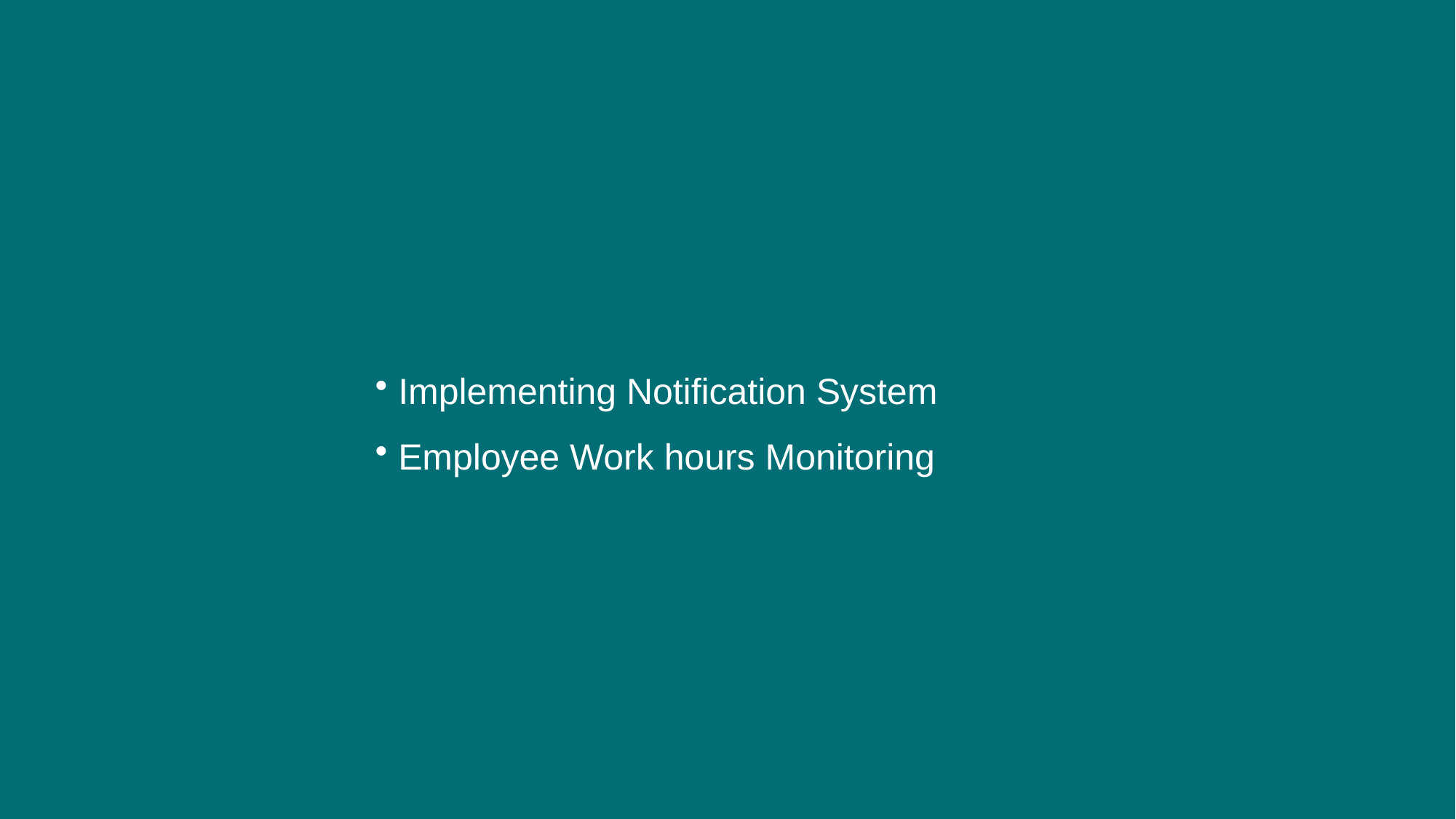

Implementing Notification System
 Employee Work hours Monitoring